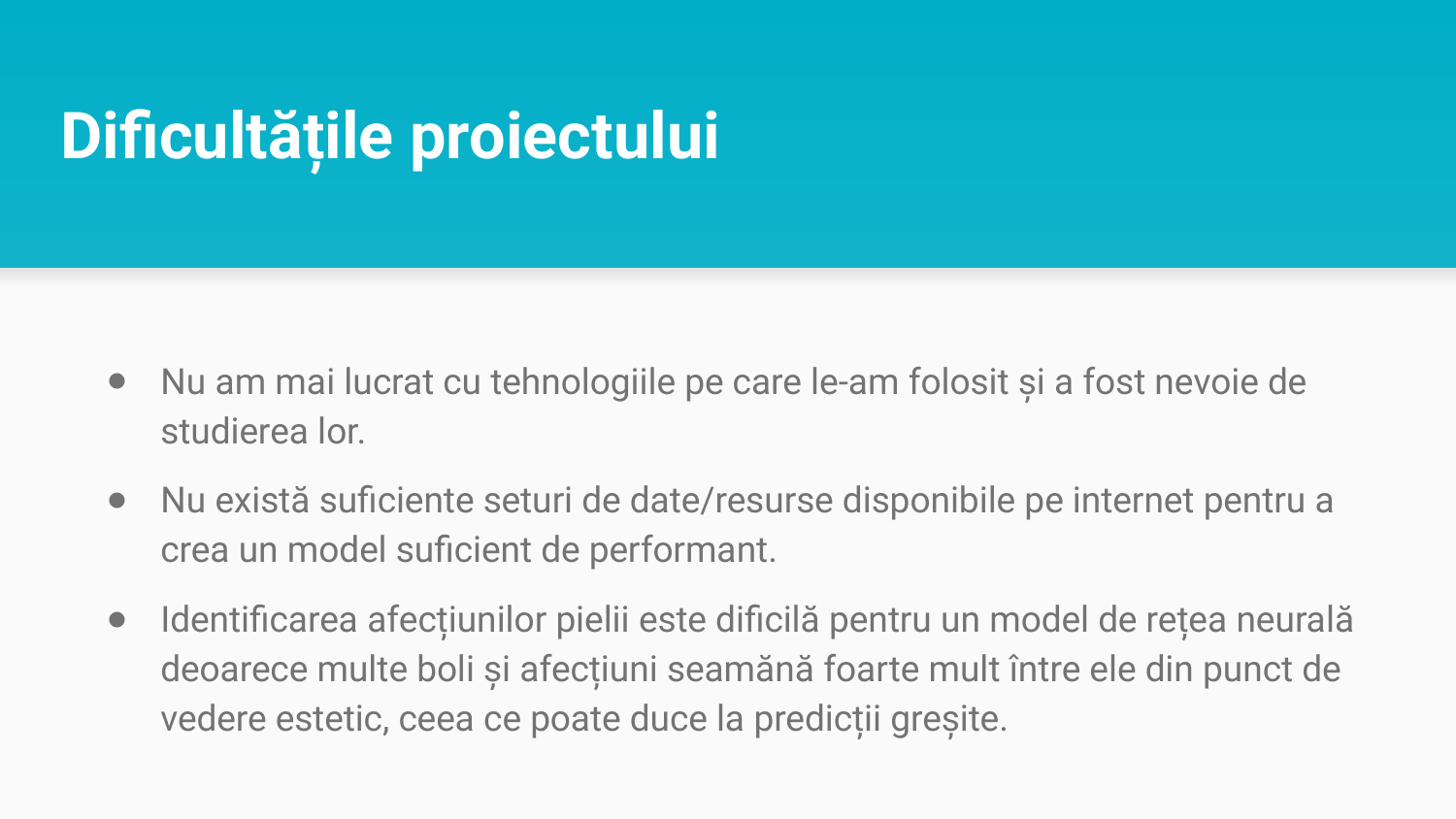

# Dificultățile proiectului
Nu am mai lucrat cu tehnologiile pe care le-am folosit și a fost nevoie de studierea lor.
Nu există suficiente seturi de date/resurse disponibile pe internet pentru a crea un model suficient de performant.
Identificarea afecțiunilor pielii este dificilă pentru un model de rețea neurală deoarece multe boli și afecțiuni seamănă foarte mult între ele din punct de vedere estetic, ceea ce poate duce la predicții greșite.